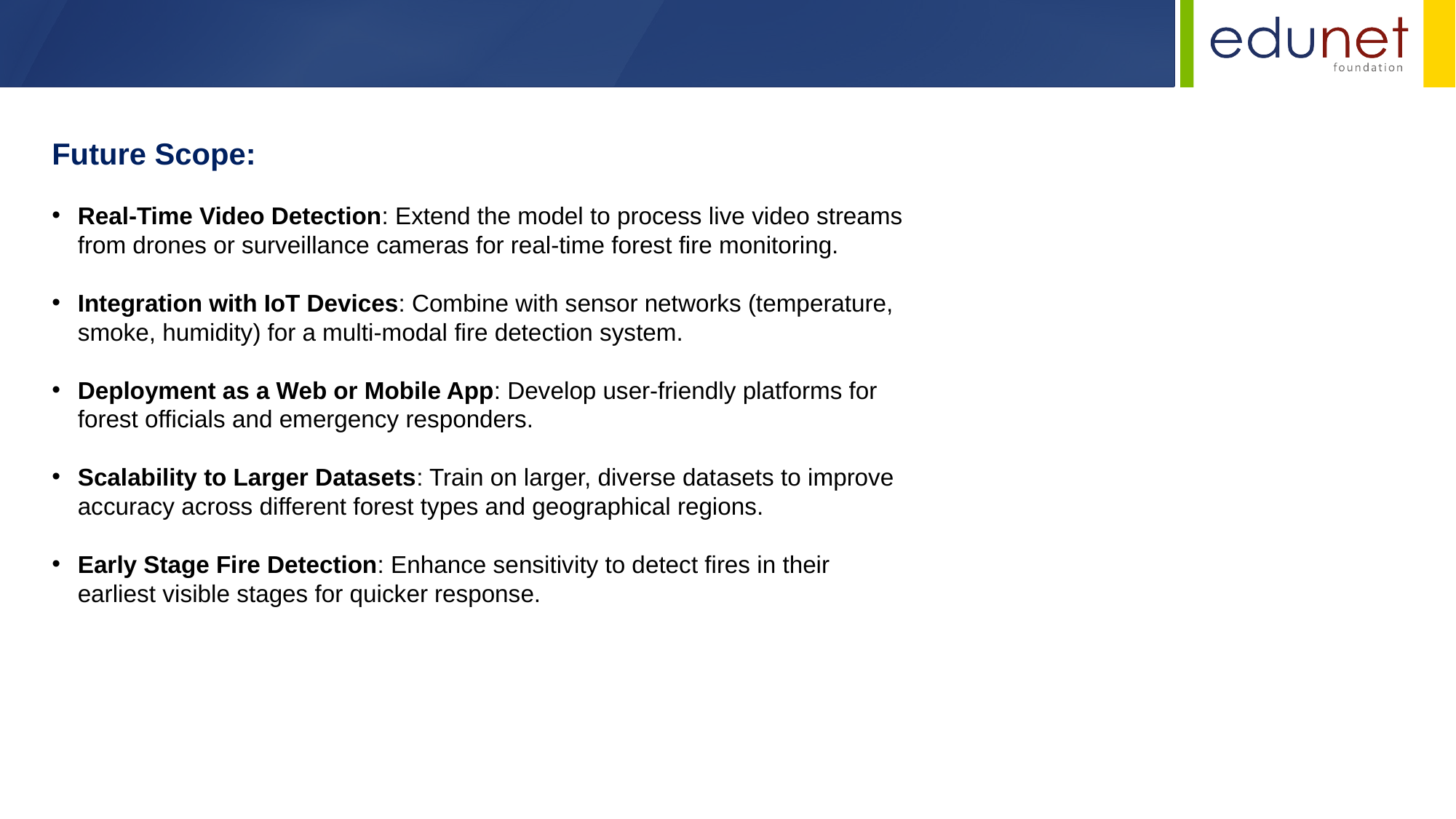

Future Scope:

Real-Time Video Detection: Extend the model to process live video streams from drones or surveillance cameras for real-time forest fire monitoring.

Integration with IoT Devices: Combine with sensor networks (temperature, smoke, humidity) for a multi-modal fire detection system.

Deployment as a Web or Mobile App: Develop user-friendly platforms for forest officials and emergency responders.

Scalability to Larger Datasets: Train on larger, diverse datasets to improve accuracy across different forest types and geographical regions.

Early Stage Fire Detection: Enhance sensitivity to detect fires in their earliest visible stages for quicker response.